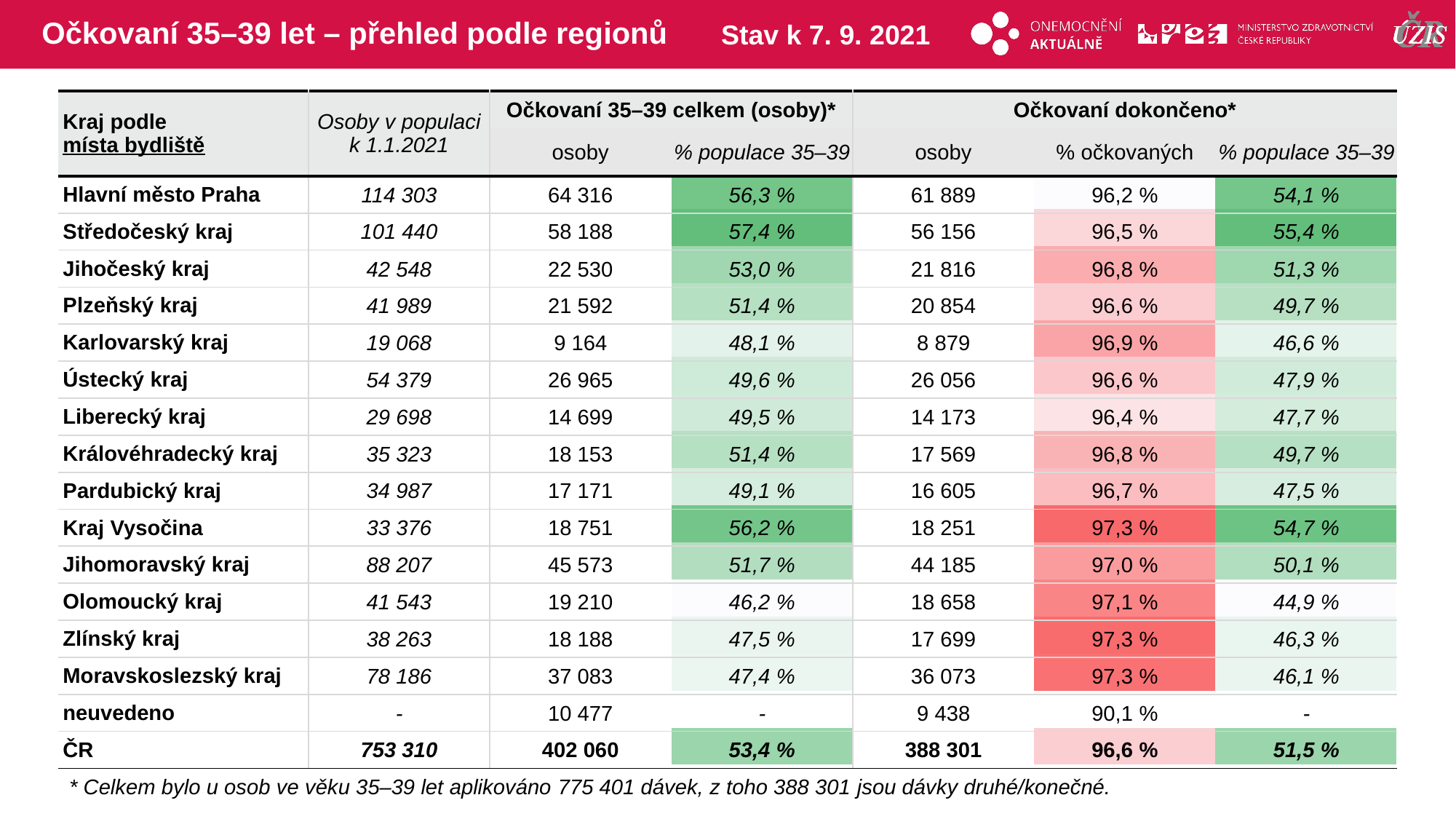

# Očkovaní 35–39 let – přehled podle regionů
Stav k 7. 9. 2021
| Kraj podle místa bydliště | Osoby v populaci k 1.1.2021 | Očkovaní 35–39 celkem (osoby)\* |  | Očkovaní dokončeno\* |  |  |
| --- | --- | --- | --- | --- | --- | --- |
|  |  | osoby | % populace 35–39 | osoby | % očkovaných | % populace 35–39 |
| Hlavní město Praha | 114 303 | 64 316 | 56,3 % | 61 889 | 96,2 % | 54,1 % |
| Středočeský kraj | 101 440 | 58 188 | 57,4 % | 56 156 | 96,5 % | 55,4 % |
| Jihočeský kraj | 42 548 | 22 530 | 53,0 % | 21 816 | 96,8 % | 51,3 % |
| Plzeňský kraj | 41 989 | 21 592 | 51,4 % | 20 854 | 96,6 % | 49,7 % |
| Karlovarský kraj | 19 068 | 9 164 | 48,1 % | 8 879 | 96,9 % | 46,6 % |
| Ústecký kraj | 54 379 | 26 965 | 49,6 % | 26 056 | 96,6 % | 47,9 % |
| Liberecký kraj | 29 698 | 14 699 | 49,5 % | 14 173 | 96,4 % | 47,7 % |
| Královéhradecký kraj | 35 323 | 18 153 | 51,4 % | 17 569 | 96,8 % | 49,7 % |
| Pardubický kraj | 34 987 | 17 171 | 49,1 % | 16 605 | 96,7 % | 47,5 % |
| Kraj Vysočina | 33 376 | 18 751 | 56,2 % | 18 251 | 97,3 % | 54,7 % |
| Jihomoravský kraj | 88 207 | 45 573 | 51,7 % | 44 185 | 97,0 % | 50,1 % |
| Olomoucký kraj | 41 543 | 19 210 | 46,2 % | 18 658 | 97,1 % | 44,9 % |
| Zlínský kraj | 38 263 | 18 188 | 47,5 % | 17 699 | 97,3 % | 46,3 % |
| Moravskoslezský kraj | 78 186 | 37 083 | 47,4 % | 36 073 | 97,3 % | 46,1 % |
| neuvedeno | - | 10 477 | - | 9 438 | 90,1 % | - |
| ČR | 753 310 | 402 060 | 53,4 % | 388 301 | 96,6 % | 51,5 % |
|  |  |  |  |  |  |
| --- | --- | --- | --- | --- | --- |
|  |  |  |  |  |  |
|  |  |  |  |  |  |
|  |  |  |  |  |  |
|  |  |  |  |  |  |
|  |  |  |  |  |  |
|  |  |  |  |  |  |
|  |  |  |  |  |  |
|  |  |  |  |  |  |
|  |  |  |  |  |  |
|  |  |  |  |  |  |
|  |  |  |  |  |  |
|  |  |  |  |  |  |
|  |  |  |  |  |  |
|  |  |  |  |  |  |
|  |  |  |  |  |  |
* Celkem bylo u osob ve věku 35–39 let aplikováno 775 401 dávek, z toho 388 301 jsou dávky druhé/konečné.